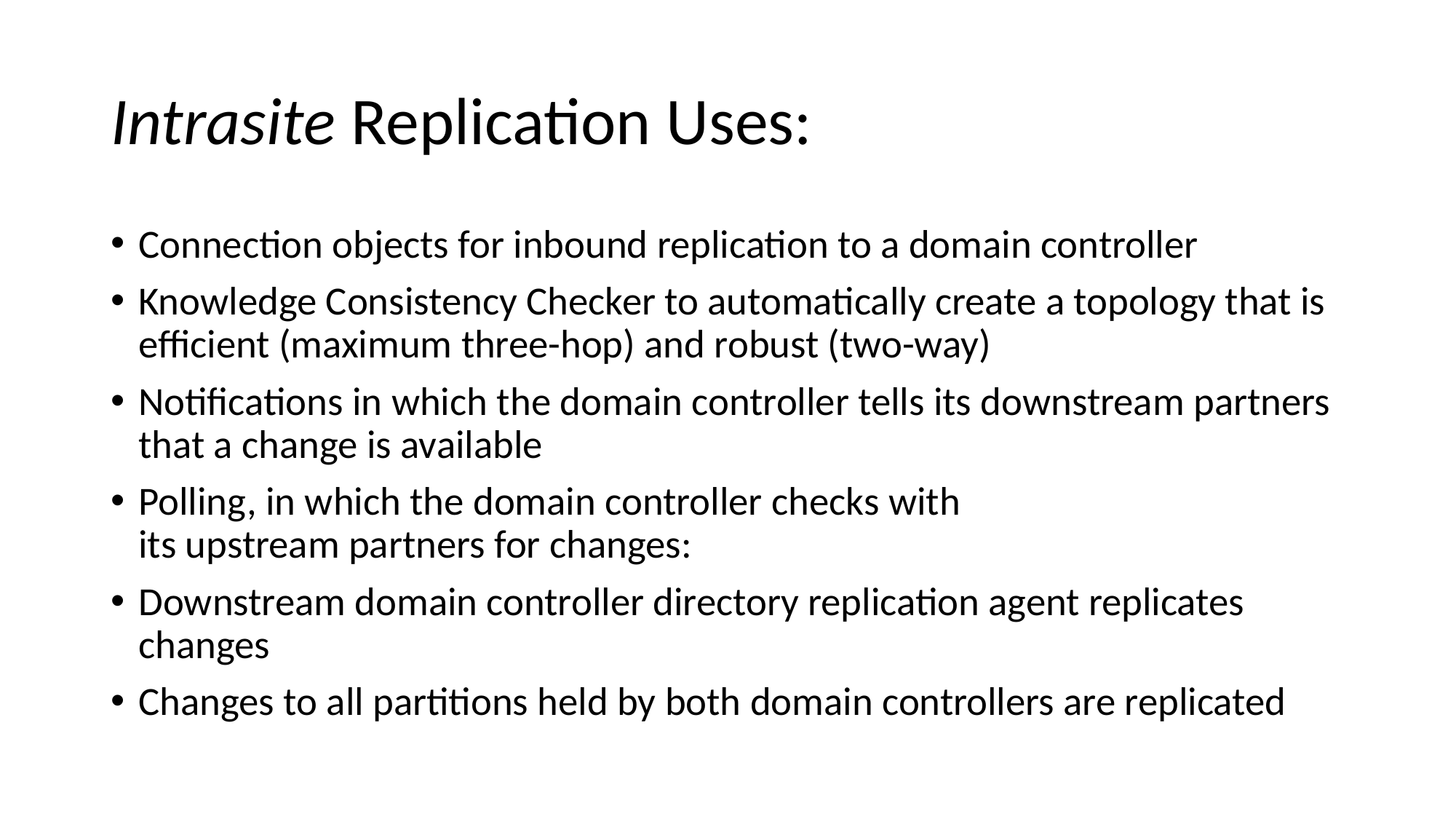

# Intrasite Replication Uses:
Connection objects for inbound replication to a domain controller
Knowledge Consistency Checker to automatically create a topology that is efficient (maximum three-hop) and robust (two-way)
Notifications in which the domain controller tells its downstream partners that a change is available
Polling, in which the domain controller checks with
its upstream partners for changes:
Downstream domain controller directory replication agent replicates changes
Changes to all partitions held by both domain controllers are replicated